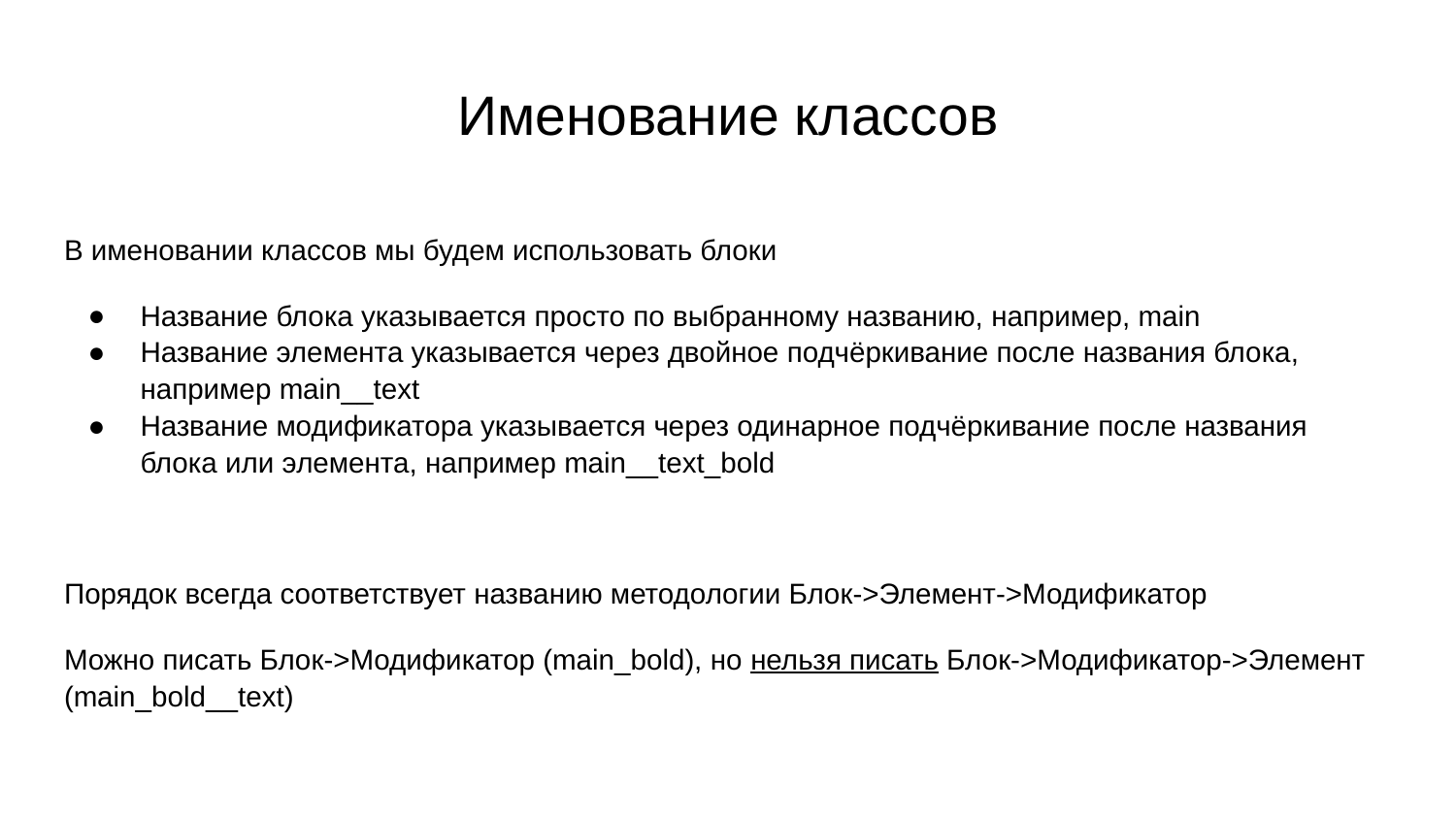

# Именование классов
В именовании классов мы будем использовать блоки
Название блока указывается просто по выбранному названию, например, main
Название элемента указывается через двойное подчёркивание после названия блока, например main__text
Название модификатора указывается через одинарное подчёркивание после названия блока или элемента, например main__text_bold

Порядок всегда соответствует названию методологии Блок->Элемент->Модификатор
Можно писать Блок->Модификатор (main_bold), но нельзя писать Блок->Модификатор->Элемент (main_bold__text)